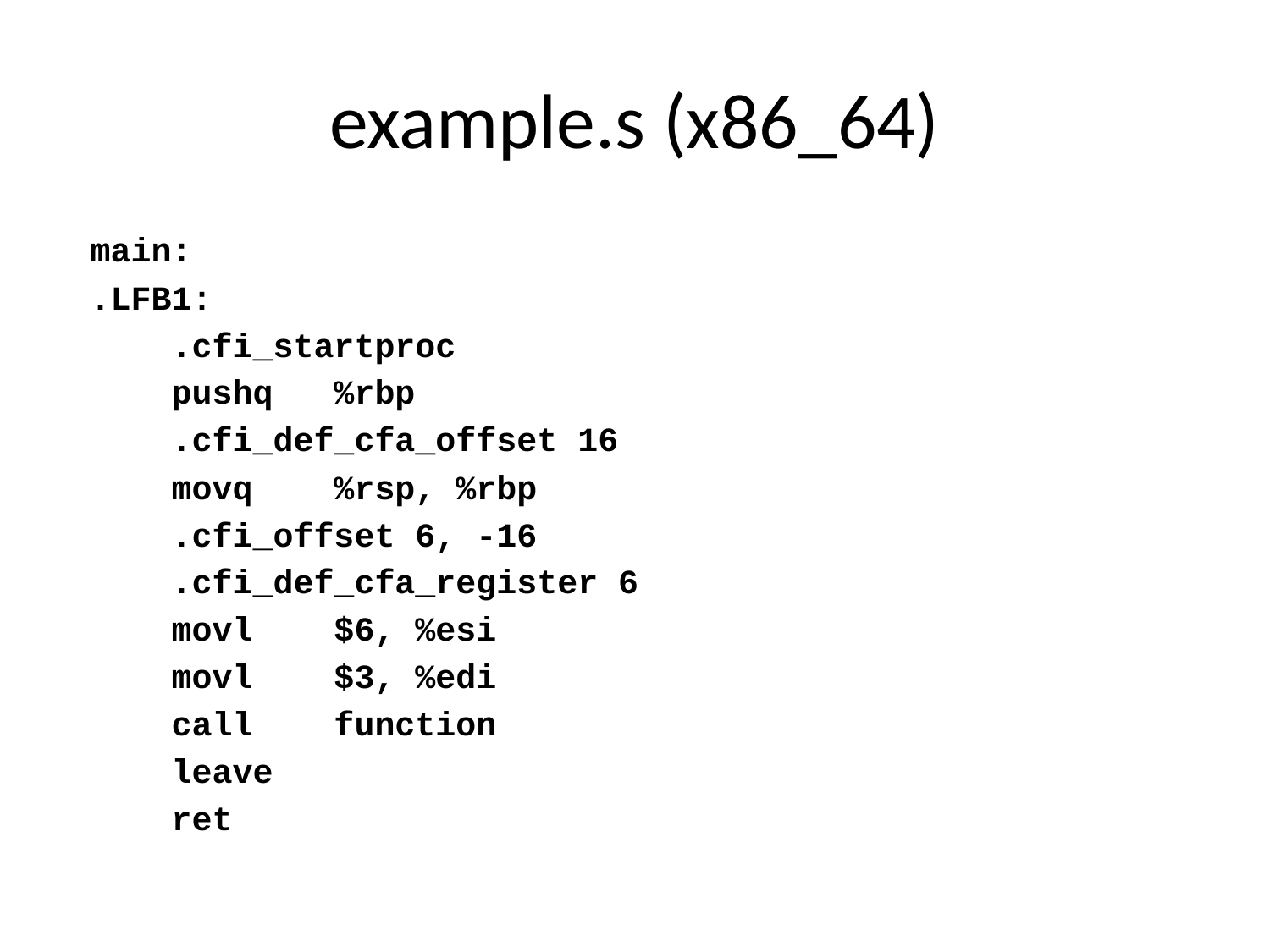

# example.s (x86_64)
main:
.LFB1:
    .cfi_startproc
    pushq   %rbp
    .cfi_def_cfa_offset 16
    movq    %rsp, %rbp
    .cfi_offset 6, -16
    .cfi_def_cfa_register 6
    movl    $6, %esi
    movl    $3, %edi
    call    function
    leave
    ret